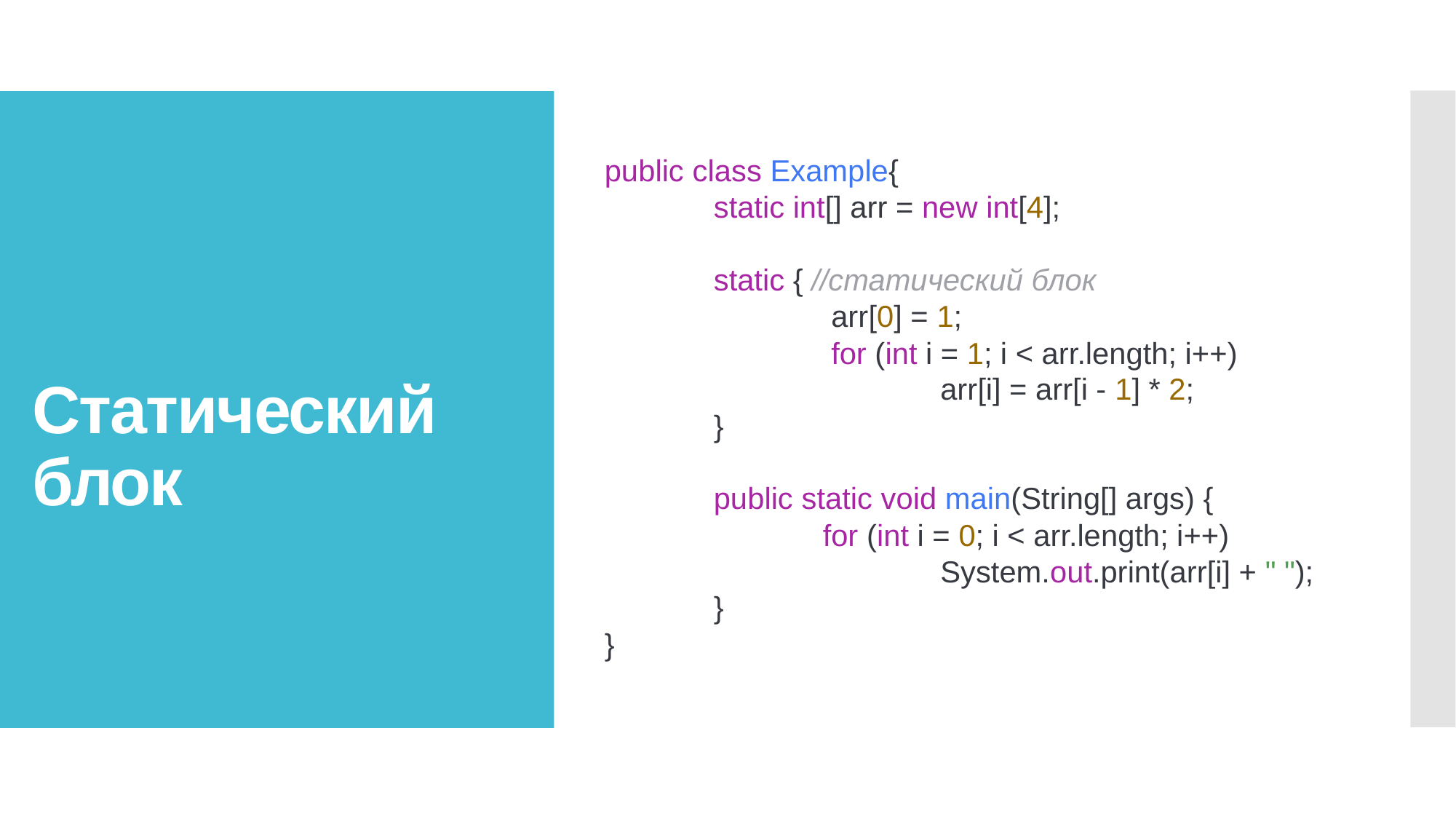

Статический блок
public class Example{
	static int[] arr = new int[4];

	static { //статический блок
		 arr[0] = 1;
		 for (int i = 1; i < arr.length; i++)
			 arr[i] = arr[i - 1] * 2;
	}

	public static void main(String[] args) {
		for (int i = 0; i < arr.length; i++)
			 System.out.print(arr[i] + " ");
	}
}